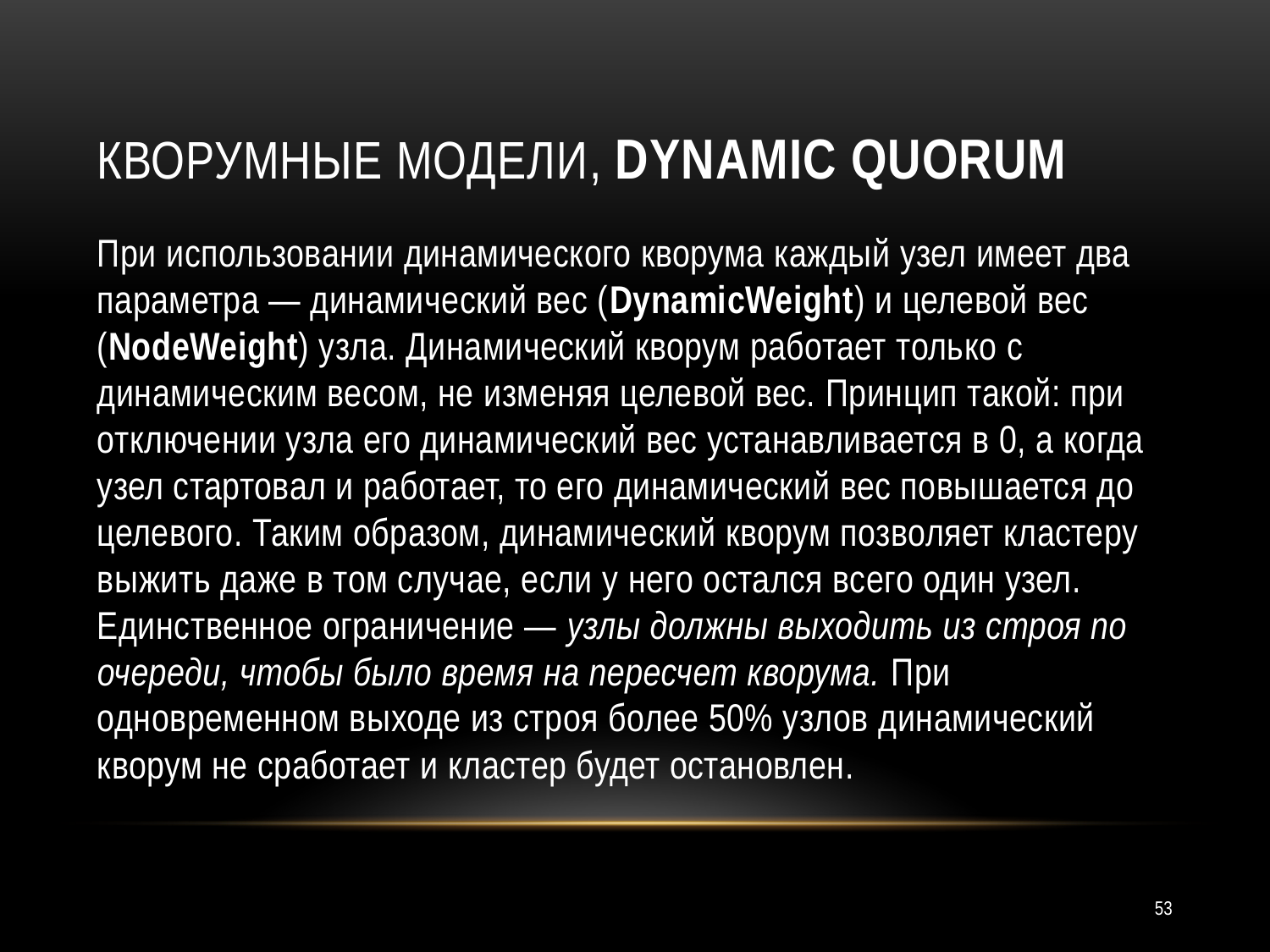

# кворумные модели, Dynamic Quorum
При использовании динамического кворума каждый узел имеет два параметра — динамический вес (DynamicWeight) и целевой вес (NodeWeight) узла. Динамический кворум работает только с динамическим весом, не изменяя целевой вес. Принцип такой: при отключении узла его динамический вес устанавливается в 0, а когда узел стартовал и работает, то его динамический вес повышается до целевого. Таким образом, динамический кворум позволяет кластеру выжить даже в том случае, если у него остался всего один узел. Единственное ограничение — узлы должны выходить из строя по очереди, чтобы было время на пересчет кворума. При одновременном выходе из строя более 50% узлов динамический кворум не сработает и кластер будет остановлен.
53